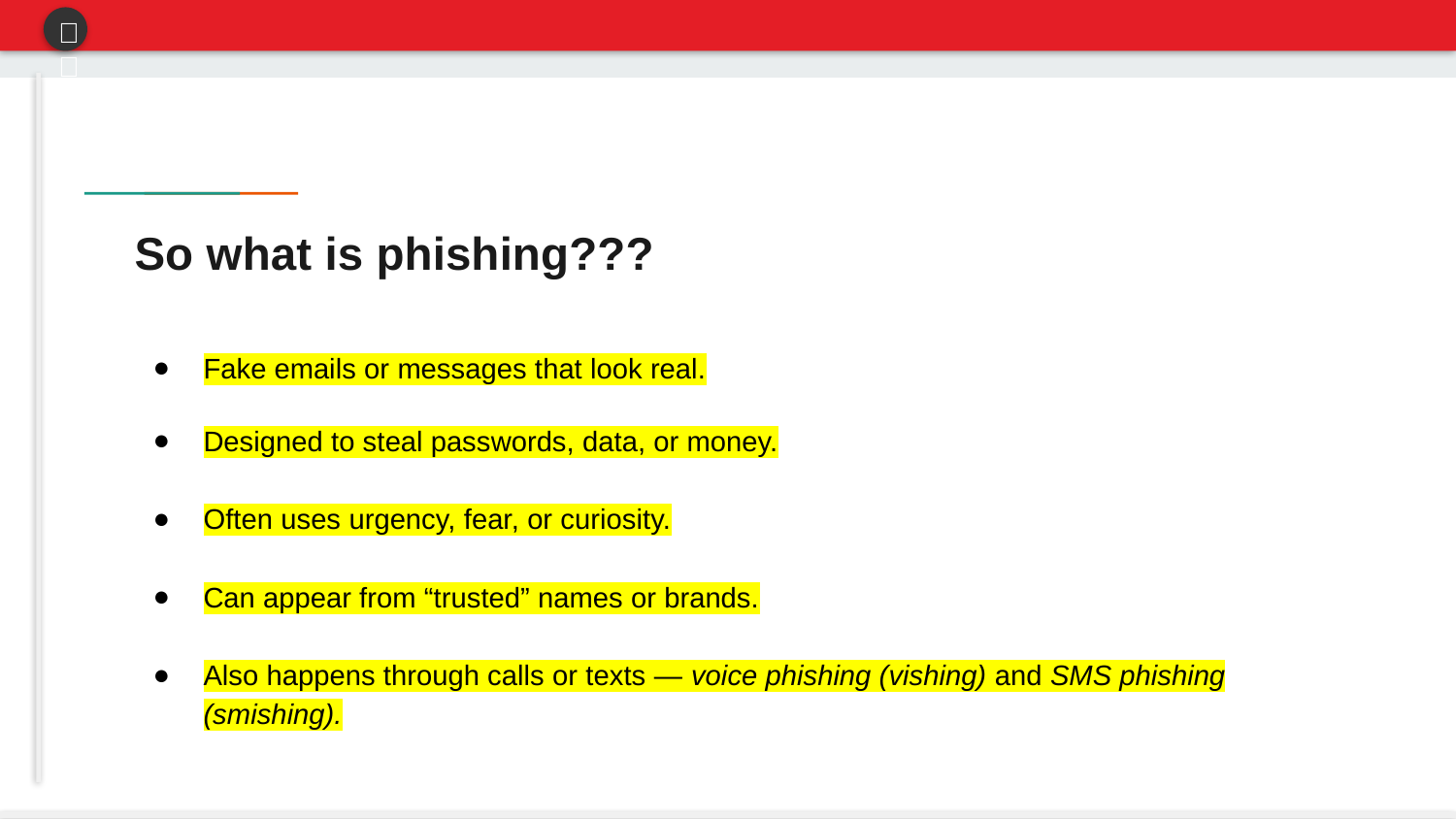

🔒

# So what is phishing???
Fake emails or messages that look real.
Designed to steal passwords, data, or money.
Often uses urgency, fear, or curiosity.
Can appear from “trusted” names or brands.
Also happens through calls or texts — voice phishing (vishing) and SMS phishing (smishing).